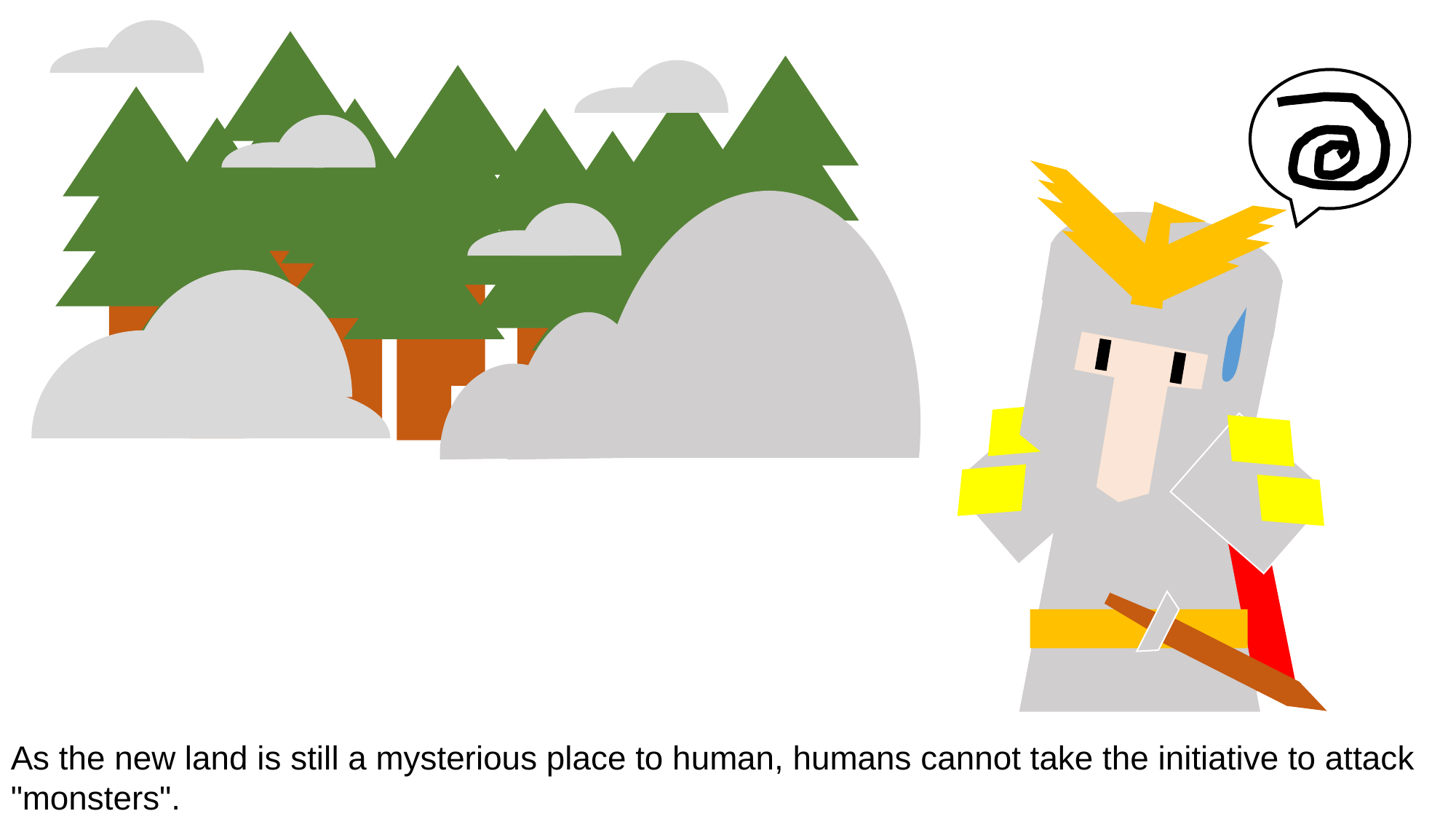

As the new land is still a mysterious place to human, humans cannot take the initiative to attack "monsters".